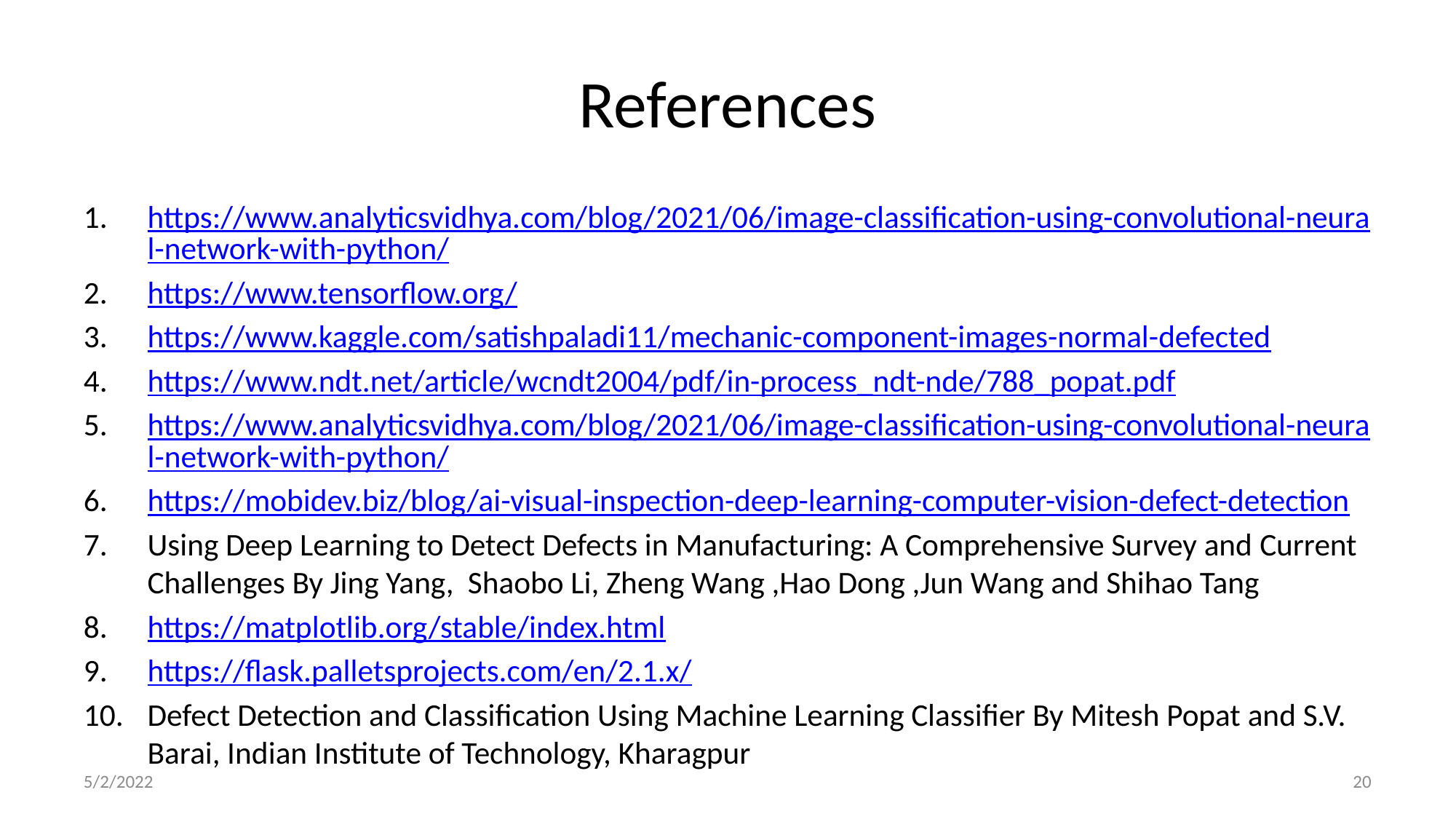

# References
https://www.analyticsvidhya.com/blog/2021/06/image-classification-using-convolutional-neural-network-with-python/
https://www.tensorflow.org/
https://www.kaggle.com/satishpaladi11/mechanic-component-images-normal-defected
https://www.ndt.net/article/wcndt2004/pdf/in-process_ndt-nde/788_popat.pdf
https://www.analyticsvidhya.com/blog/2021/06/image-classification-using-convolutional-neural-network-with-python/
https://mobidev.biz/blog/ai-visual-inspection-deep-learning-computer-vision-defect-detection
Using Deep Learning to Detect Defects in Manufacturing: A Comprehensive Survey and Current Challenges By Jing Yang,  Shaobo Li, Zheng Wang ,Hao Dong ,Jun Wang and Shihao Tang
https://matplotlib.org/stable/index.html
https://flask.palletsprojects.com/en/2.1.x/
Defect Detection and Classification Using Machine Learning Classifier By Mitesh Popat and S.V. Barai, Indian Institute of Technology, Kharagpur
5/2/2022
20